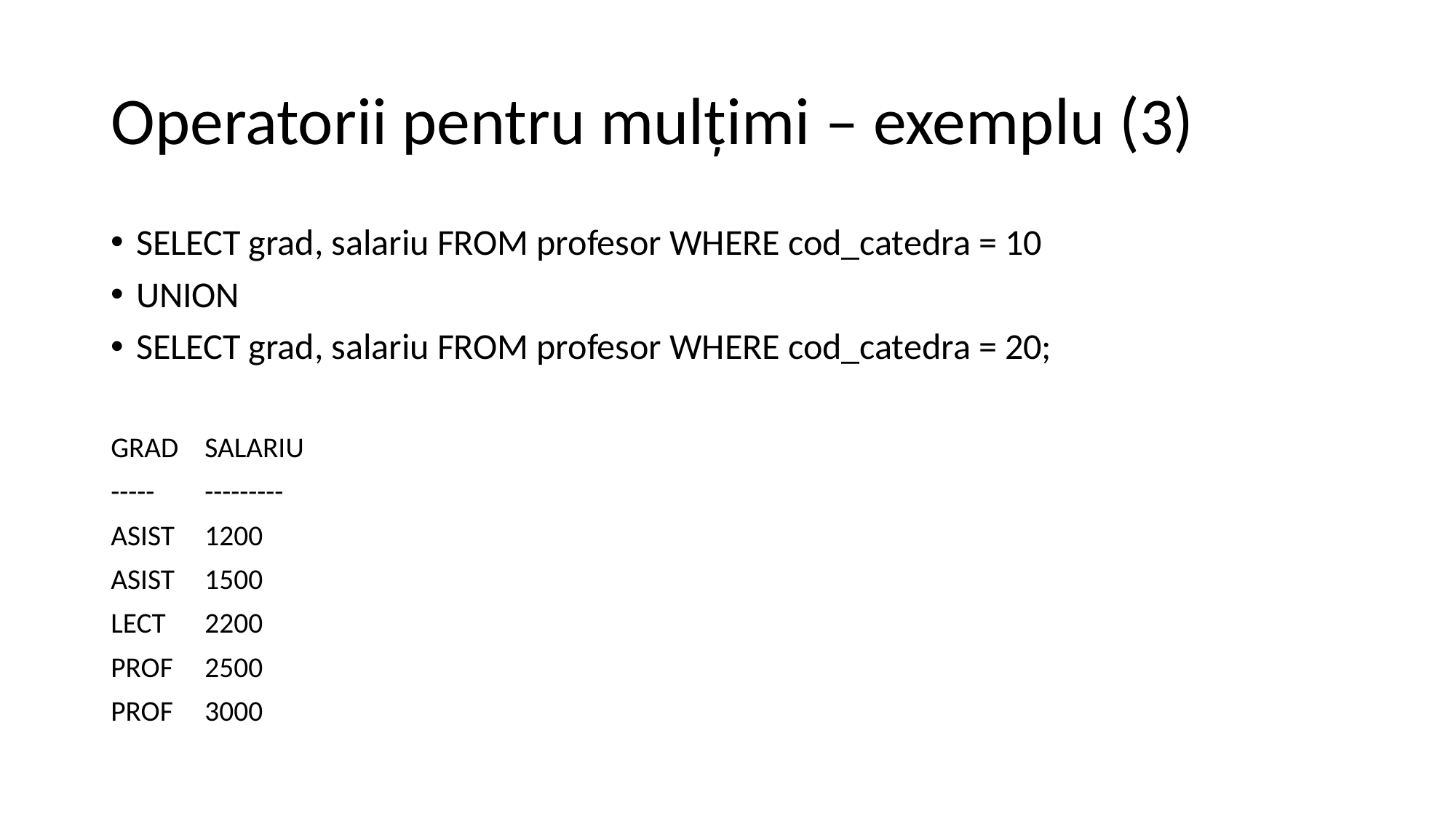

# Operatorii pentru mulţimi – exemplu (3)
SELECT grad, salariu FROM profesor WHERE cod_catedra = 10
UNION
SELECT grad, salariu FROM profesor WHERE cod_catedra = 20;

GRAD	SALARIU
-----	---------
ASIST	1200
ASIST	1500
LECT	2200
PROF	2500
PROF	3000